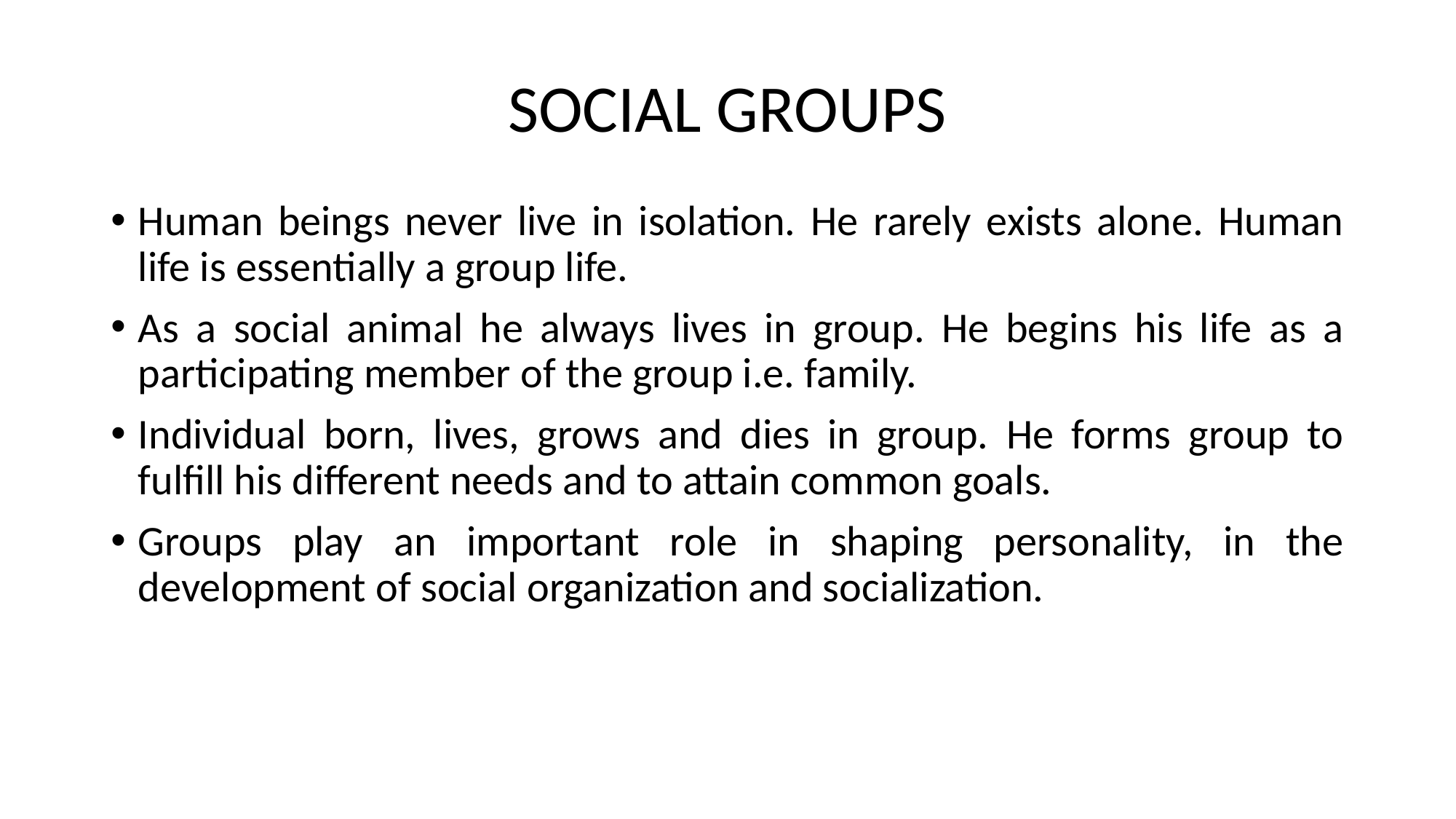

# SOCIAL GROUPS
Human beings never live in isolation. He rarely exists alone. Human life is essentially a group life.
As a social animal he always lives in group. He begins his life as a participating member of the group i.e. family.
Individual born, lives, grows and dies in group. He forms group to fulfill his different needs and to attain common goals.
Groups play an important role in shaping personality, in the development of social organization and socialization.